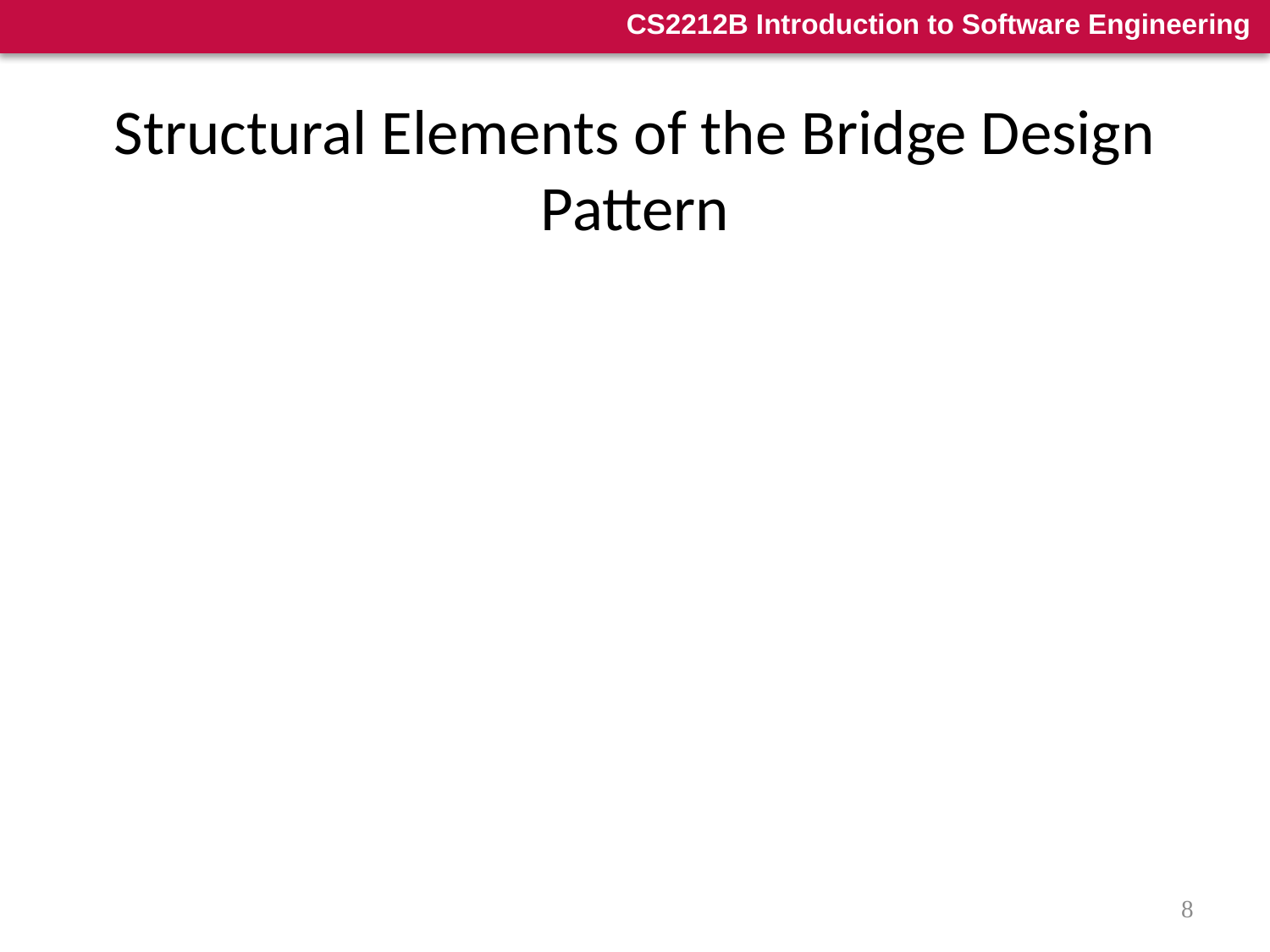

# Structural Elements of the Bridge Design Pattern
The Class Abstraction  (Abstract class)
Defines the interface of the abstraction model
Keeps a reference to an implementation object

The Class RefinedAbstraction
Extends the interface defined in the class Abstraction

The Class Implementor  (Abstract Class)
Defines the interface for the implementation classes. This interface is not necessarily the same as in the one in the abstraction model. In fact the interface of the class Implementor defines specific detailed operations, while the interface of the class Abstraction defines high level operations that are implemented by the operations of the class Implementor

The Class ConcreteImplementor
Implements concrete operations of the class Implementor
8